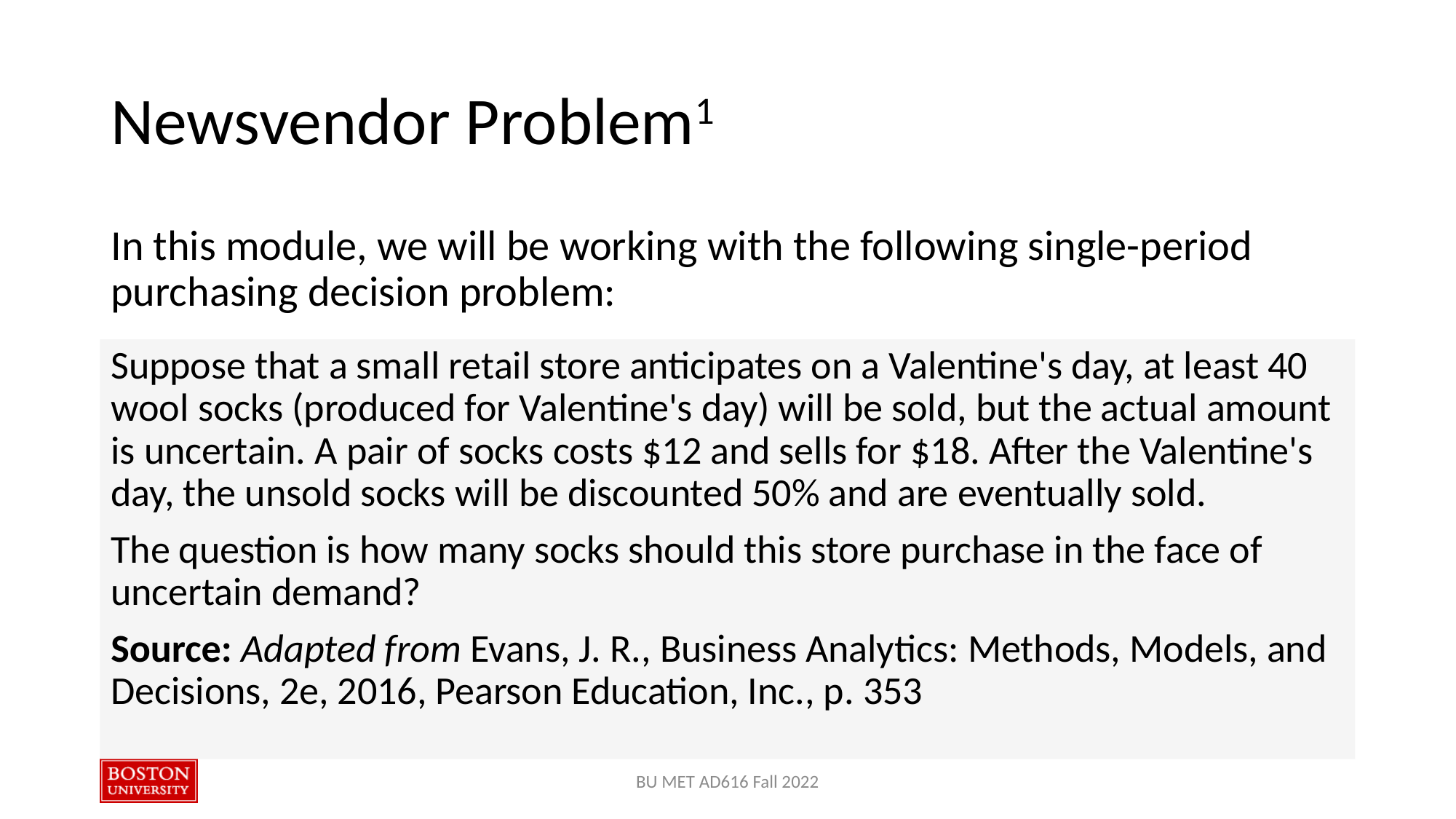

# Newsvendor Problem1
In this module, we will be working with the following single-period purchasing decision problem:
Suppose that a small retail store anticipates on a Valentine's day, at least 40 wool socks (produced for Valentine's day) will be sold, but the actual amount is uncertain. A pair of socks costs $12 and sells for $18. After the Valentine's day, the unsold socks will be discounted 50% and are eventually sold.
The question is how many socks should this store purchase in the face of uncertain demand?
Source: Adapted from Evans, J. R., Business Analytics: Methods, Models, and Decisions, 2e, 2016, Pearson Education, Inc., p. 353
BU MET AD616 Fall 2022